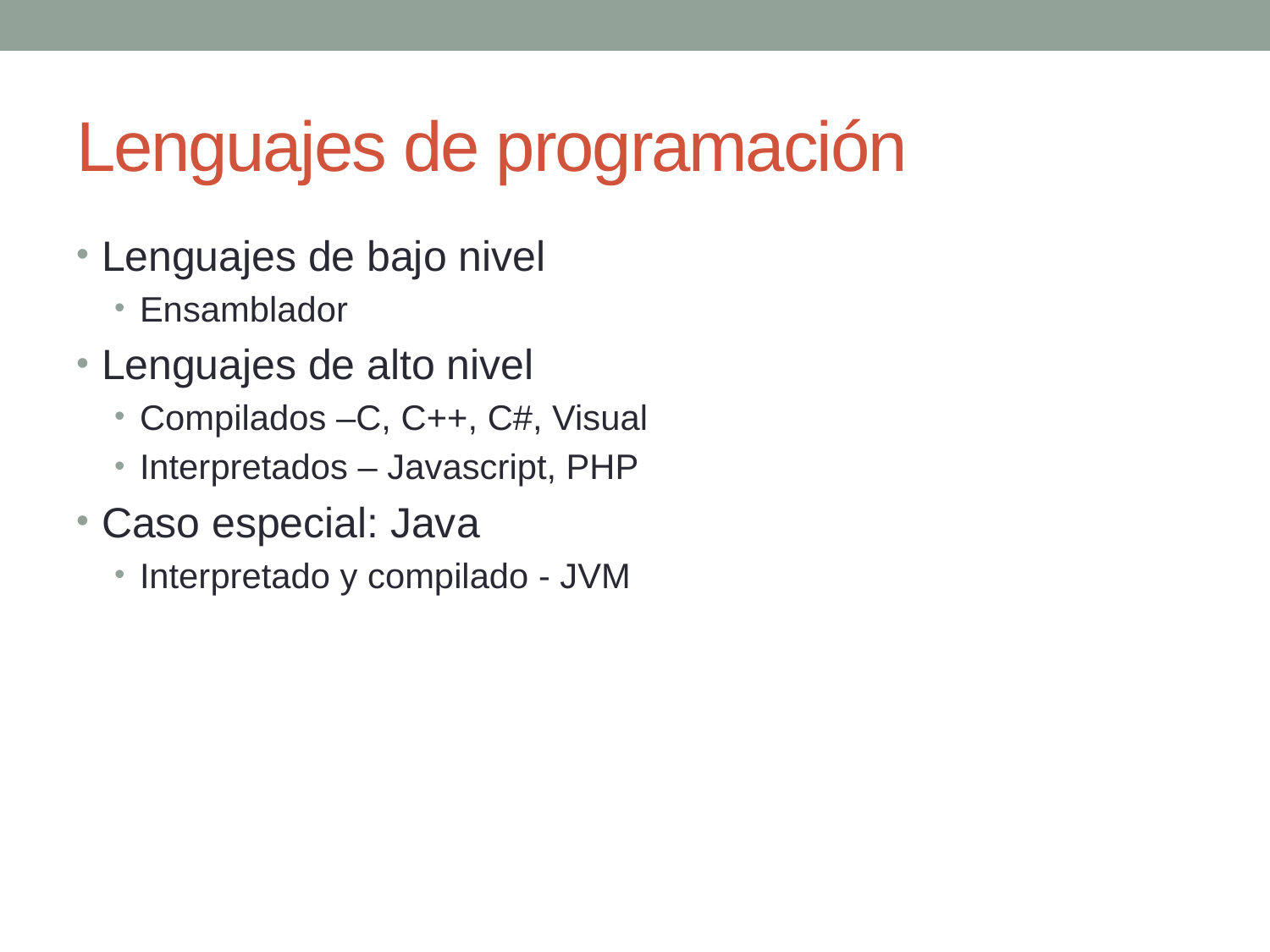

# Lenguajes de programación
Lenguajes de bajo nivel
Ensamblador
Lenguajes de alto nivel
Compilados –C, C++, C#, Visual
Interpretados – Javascript, PHP
Caso especial: Java
Interpretado y compilado - JVM